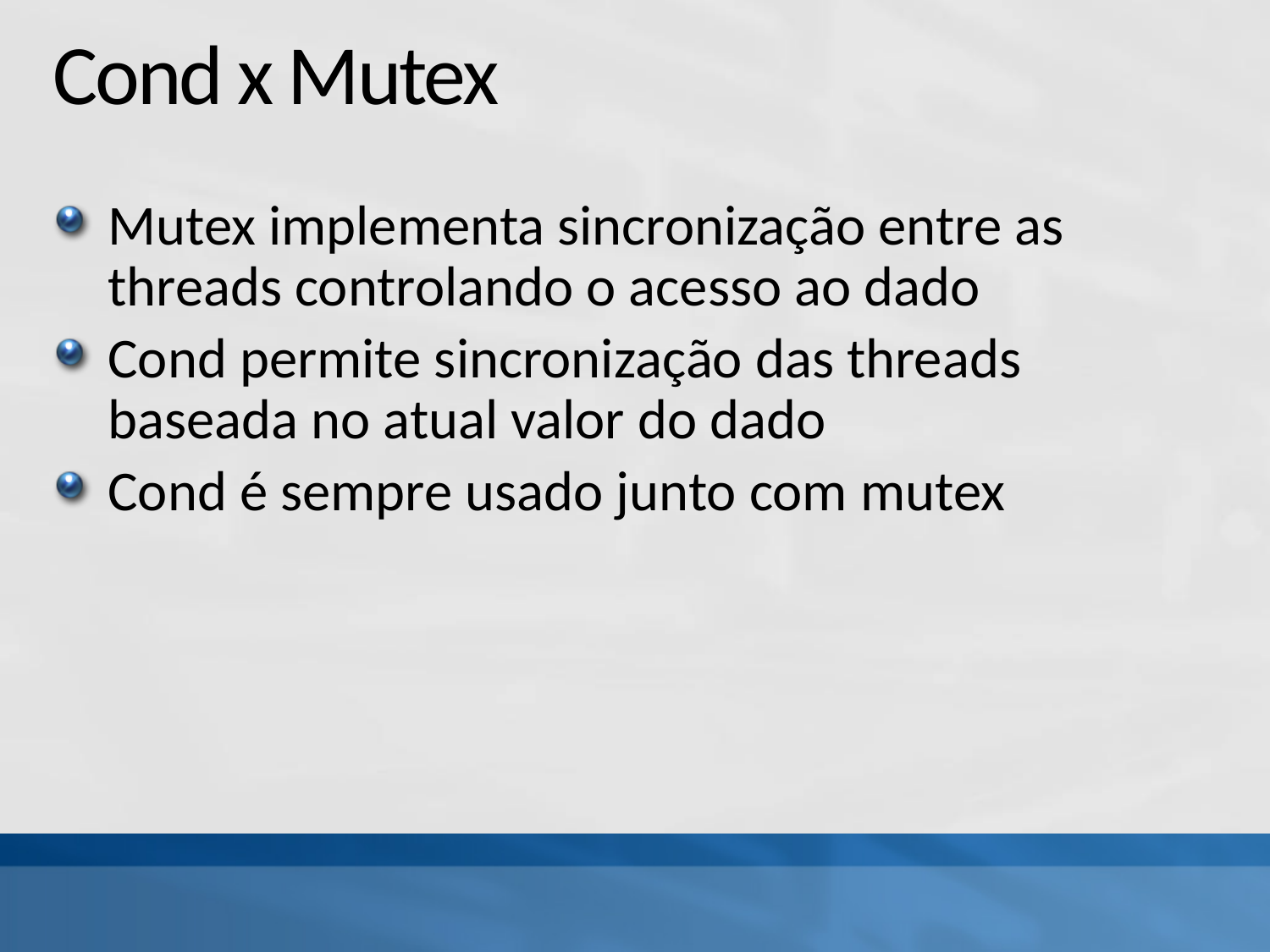

# Cond x Mutex
Mutex implementa sincronização entre as threads controlando o acesso ao dado
Cond permite sincronização das threads baseada no atual valor do dado
Cond é sempre usado junto com mutex